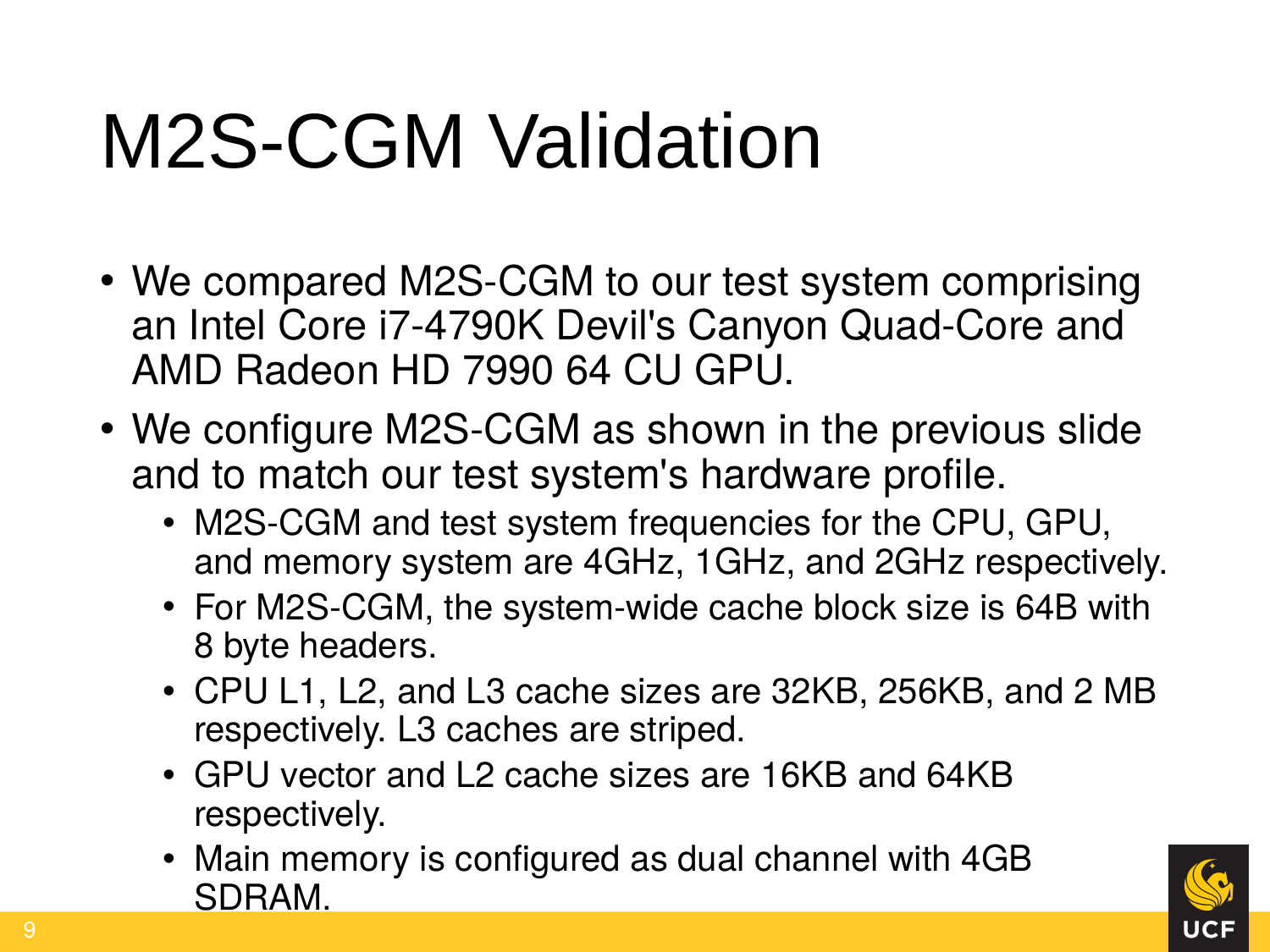

# M2S-CGM Validation
We compared M2S-CGM to our test system comprising an Intel Core i7-4790K Devil's Canyon Quad-Core and AMD Radeon HD 7990 64 CU GPU.
We configure M2S-CGM as shown in the previous slide and to match our test system's hardware profile.
M2S-CGM and test system frequencies for the CPU, GPU, and memory system are 4GHz, 1GHz, and 2GHz respectively.
For M2S-CGM, the system-wide cache block size is 64B with 8 byte headers.
CPU L1, L2, and L3 cache sizes are 32KB, 256KB, and 2 MB respectively. L3 caches are striped.
GPU vector and L2 cache sizes are 16KB and 64KB respectively.
Main memory is configured as dual channel with 4GB SDRAM.
9